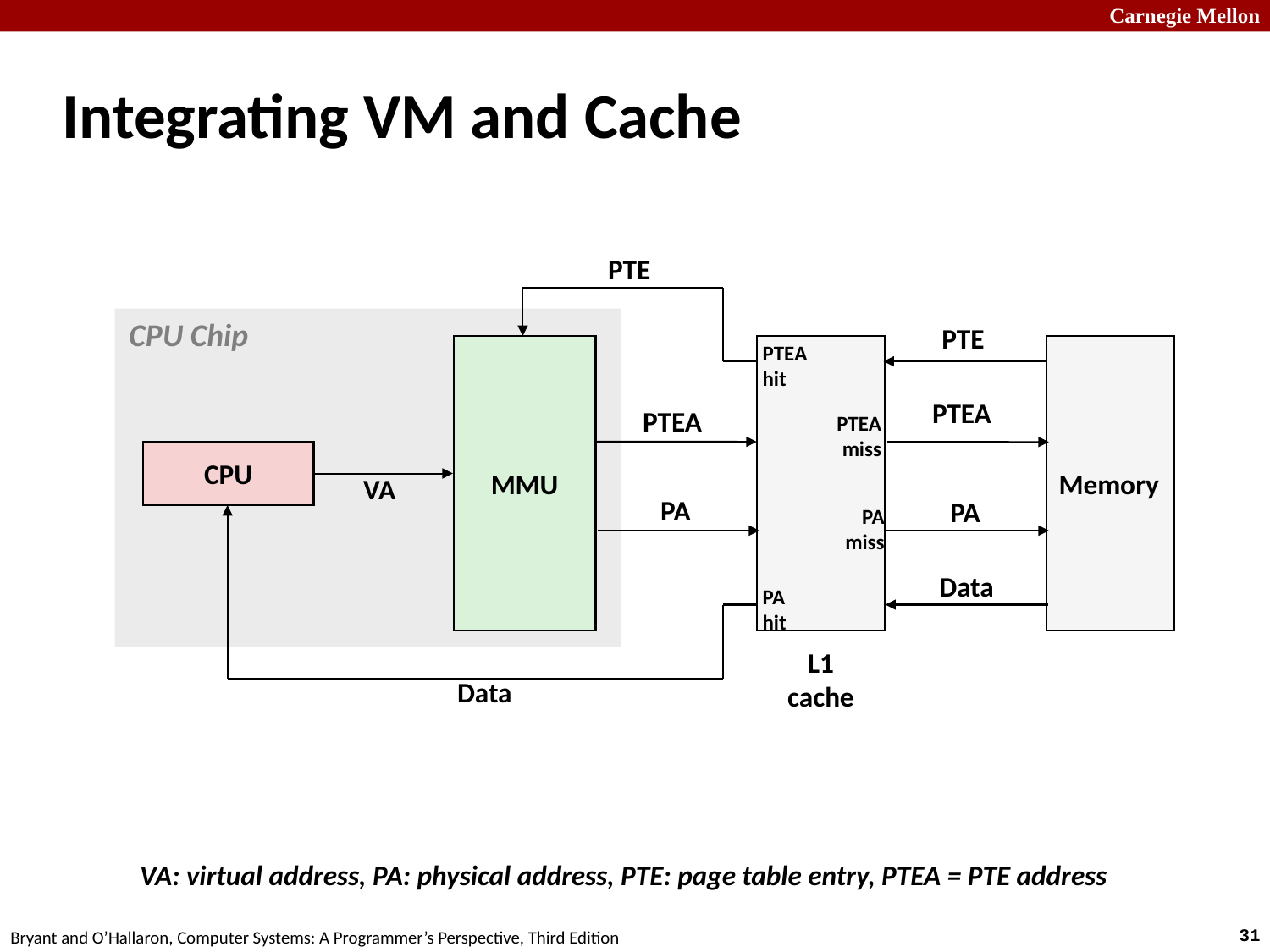

# Integrating VM and Cache
PTE

CPU Chip
PTE
PTEA
hit
MMU

Memory
PTEA
PTEA
miss
PTEA
CPU
VA
PA
PA
PA
miss
Data
PA
hit
L1
cache
Data
VA: virtual address, PA: physical address, PTE: page table entry, PTEA = PTE address